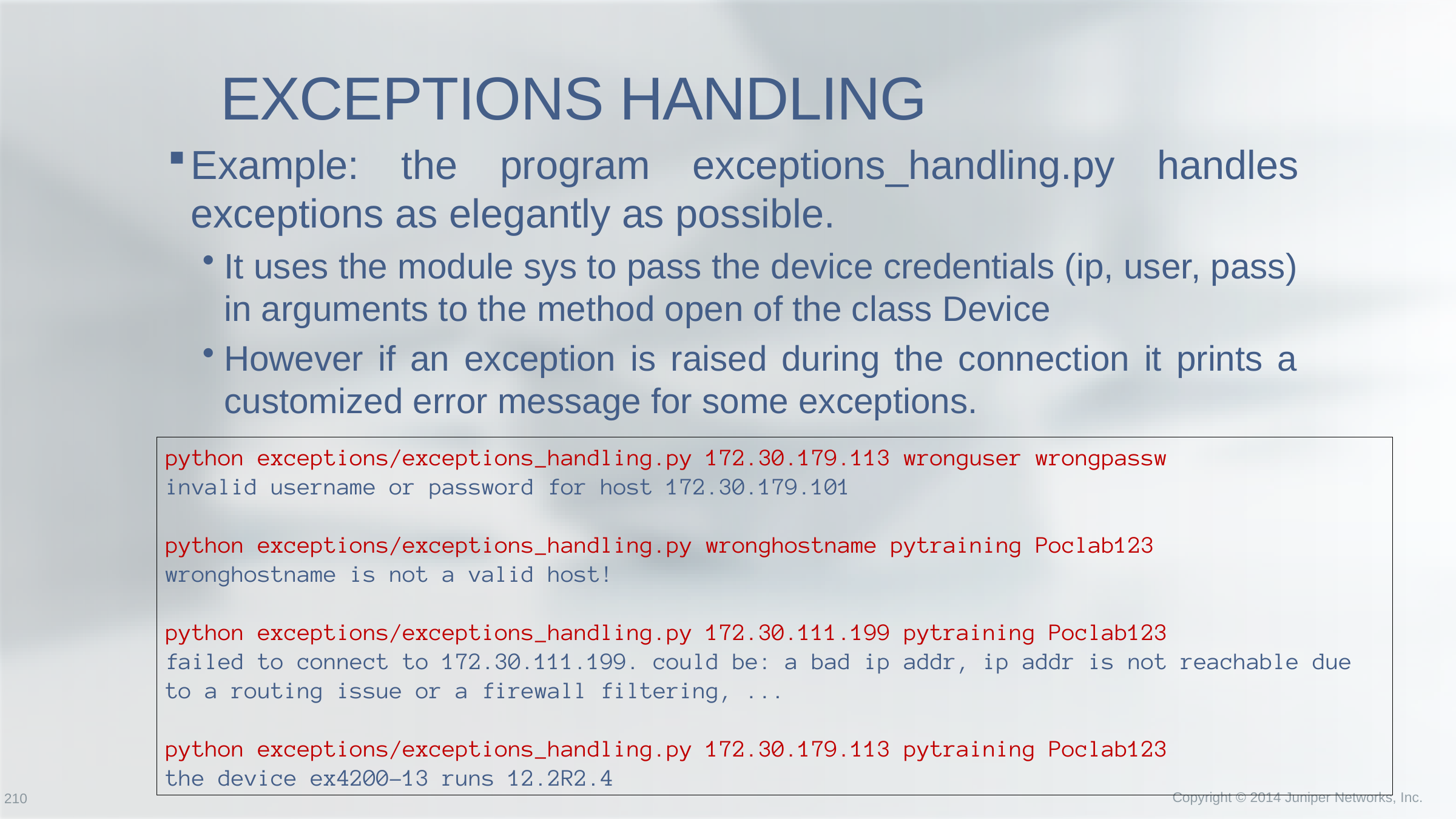

# EXCEPTIONS HANDLING
Example: the program exceptions_handling.py handles exceptions as elegantly as possible.
It uses the module sys to pass the device credentials (ip, user, pass) in arguments to the method open of the class Device
However if an exception is raised during the connection it prints a customized error message for some exceptions.
python exceptions/exceptions_handling.py 172.30.179.113 wronguser wrongpassw
invalid username or password for host 172.30.179.101

python exceptions/exceptions_handling.py wronghostname pytraining Poclab123
wronghostname is not a valid host!

python exceptions/exceptions_handling.py 172.30.111.199 pytraining Poclab123
failed to connect to 172.30.111.199. could be: a bad ip addr, ip addr is not reachable due to a routing issue or a firewall filtering, ...

python exceptions/exceptions_handling.py 172.30.179.113 pytraining Poclab123
the device ex4200-13 runs 12.2R2.4